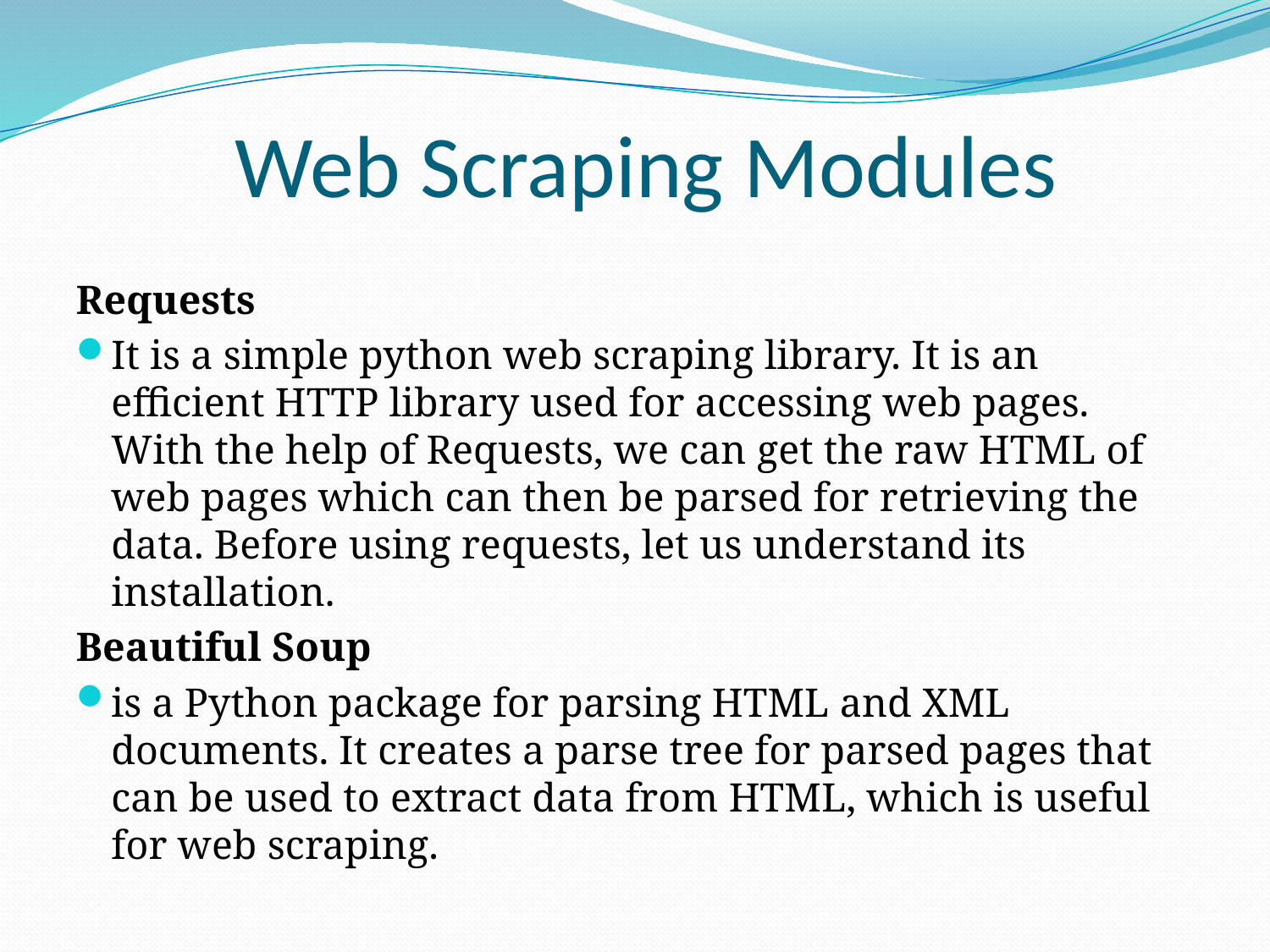

# Web Scraping Modules
Requests
It is a simple python web scraping library. It is an efficient HTTP library used for accessing web pages. With the help of Requests, we can get the raw HTML of web pages which can then be parsed for retrieving the data. Before using requests, let us understand its installation.
Beautiful Soup
is a Python package for parsing HTML and XML documents. It creates a parse tree for parsed pages that can be used to extract data from HTML, which is useful for web scraping.